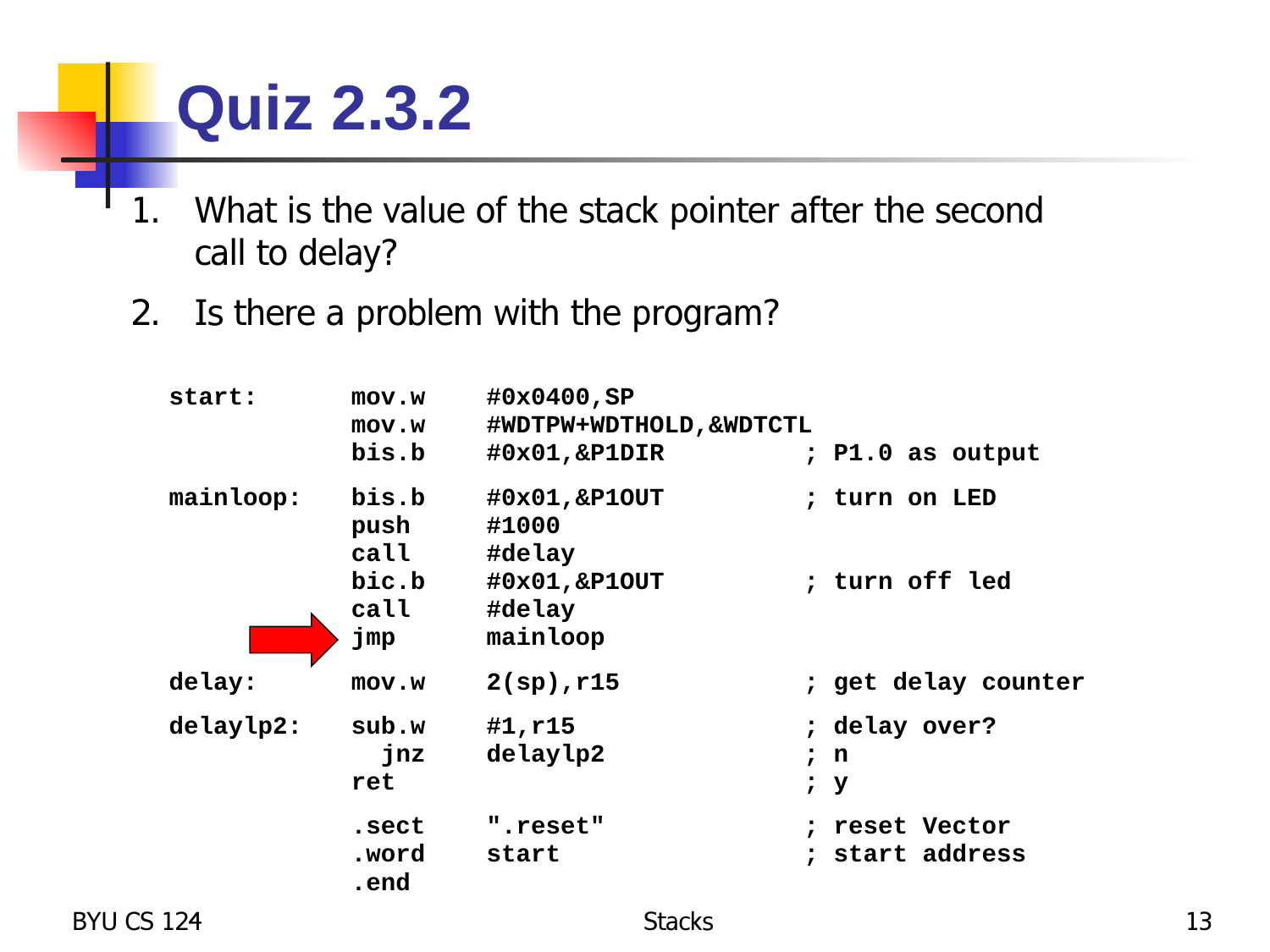

# Quiz 2.3.2
What is the value of the stack pointer after the second call to delay?
Is there a problem with the program?
start:	mov.w	#0x0400,SP
	mov.w	#WDTPW+WDTHOLD,&WDTCTL
	bis.b	#0x01,&P1DIR		; P1.0 as output

mainloop:	bis.b	#0x01,&P1OUT		; turn on LED
	push	#1000
	call	#delay
	bic.b	#0x01,&P1OUT		; turn off led
	call	#delay
	jmp	mainloop

delay:	mov.w	2(sp),r15		; get delay counter

delaylp2:	sub.w	#1,r15		; delay over?
	  jnz	delaylp2		; n
	ret				; y

	.sect	".reset"		; reset Vector
	.word	start		; start address
	.end

BYU CS 124
Stacks
13